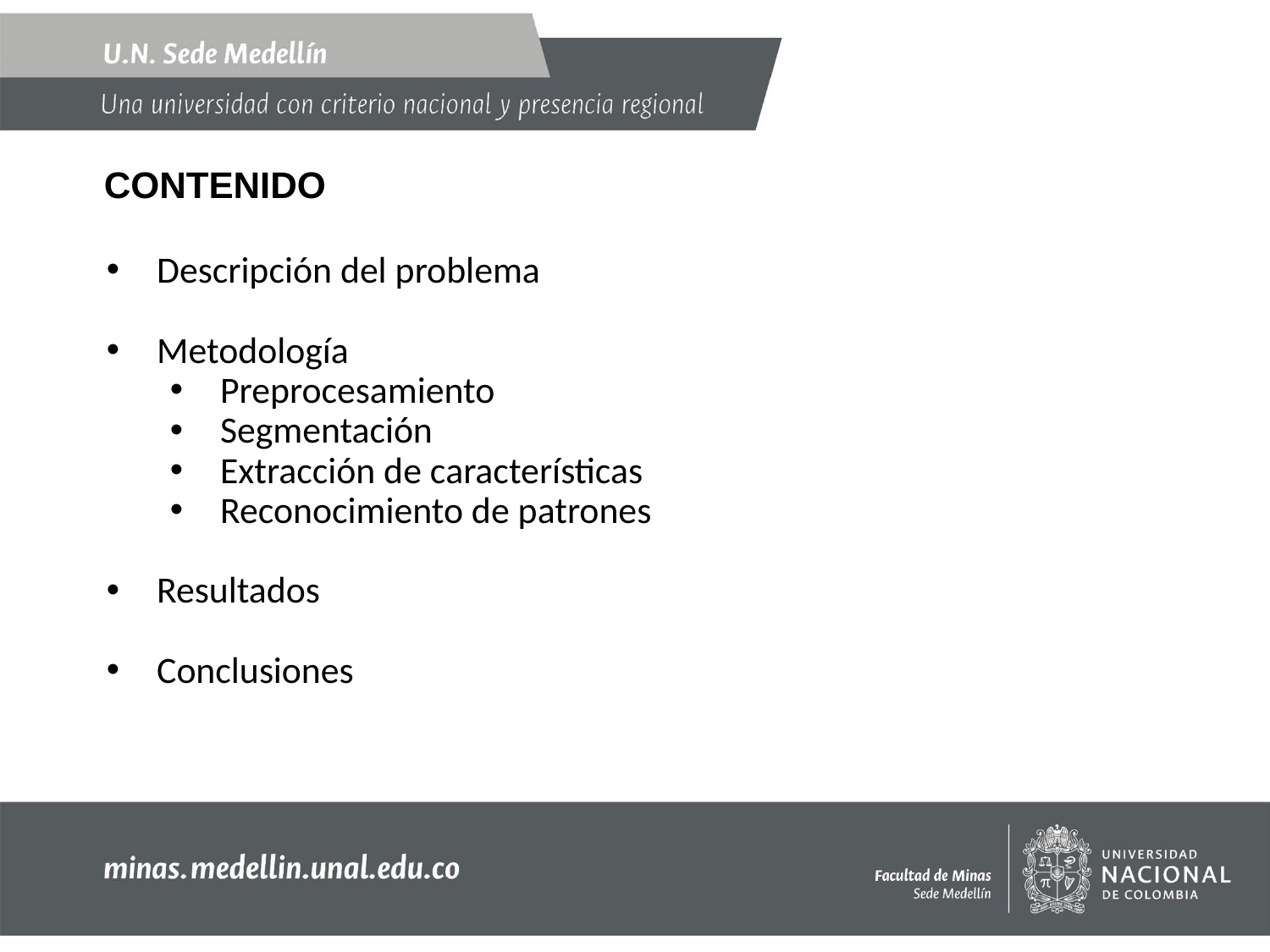

# CONTENIDO
Descripción del problema

Metodología
Preprocesamiento
Segmentación
Extracción de características
Reconocimiento de patrones

Resultados

Conclusiones